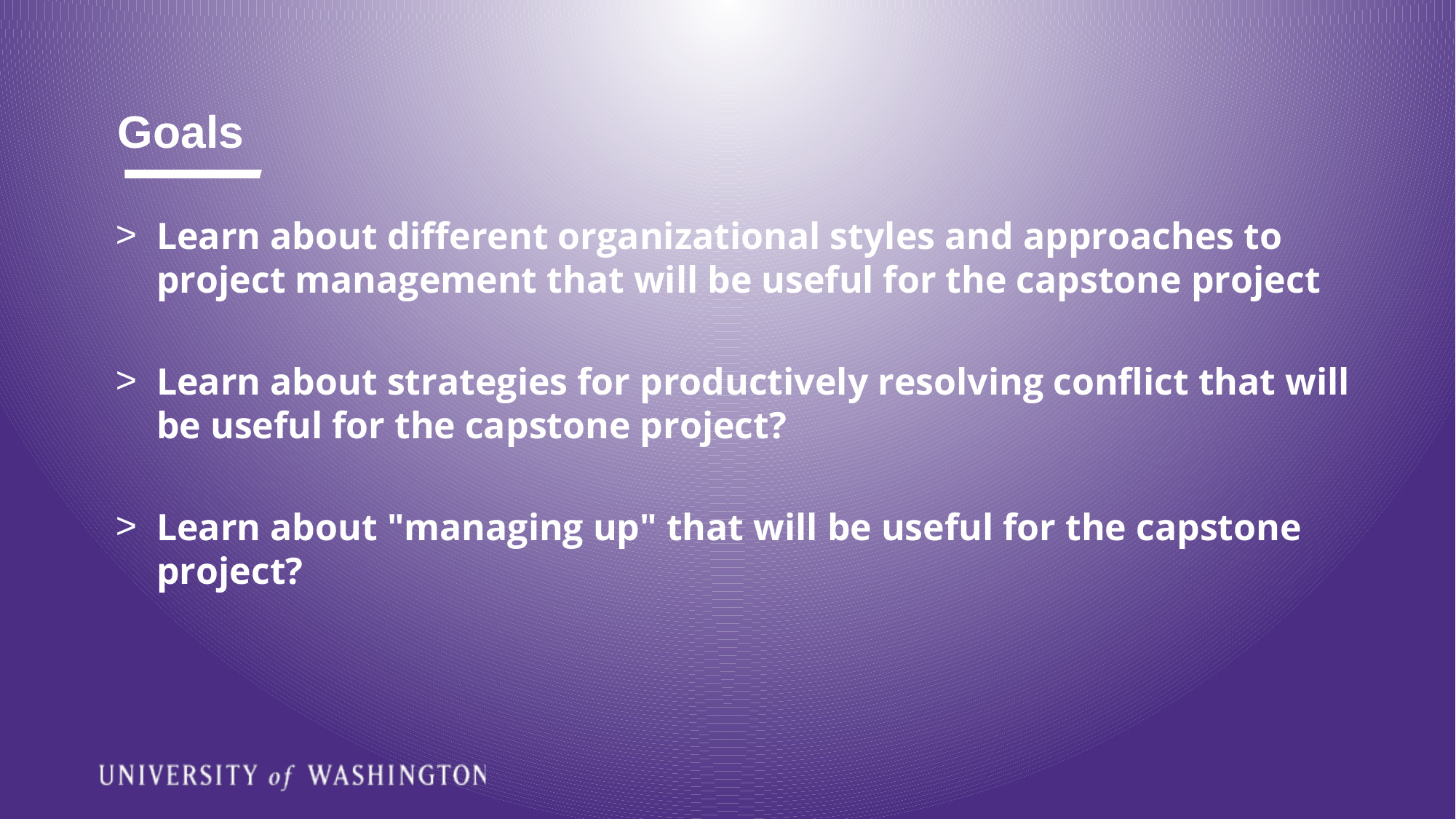

# Goals
Learn about different organizational styles and approaches to project management that will be useful for the capstone project

Learn about strategies for productively resolving conflict that will be useful for the capstone project?

Learn about "managing up" that will be useful for the capstone project?